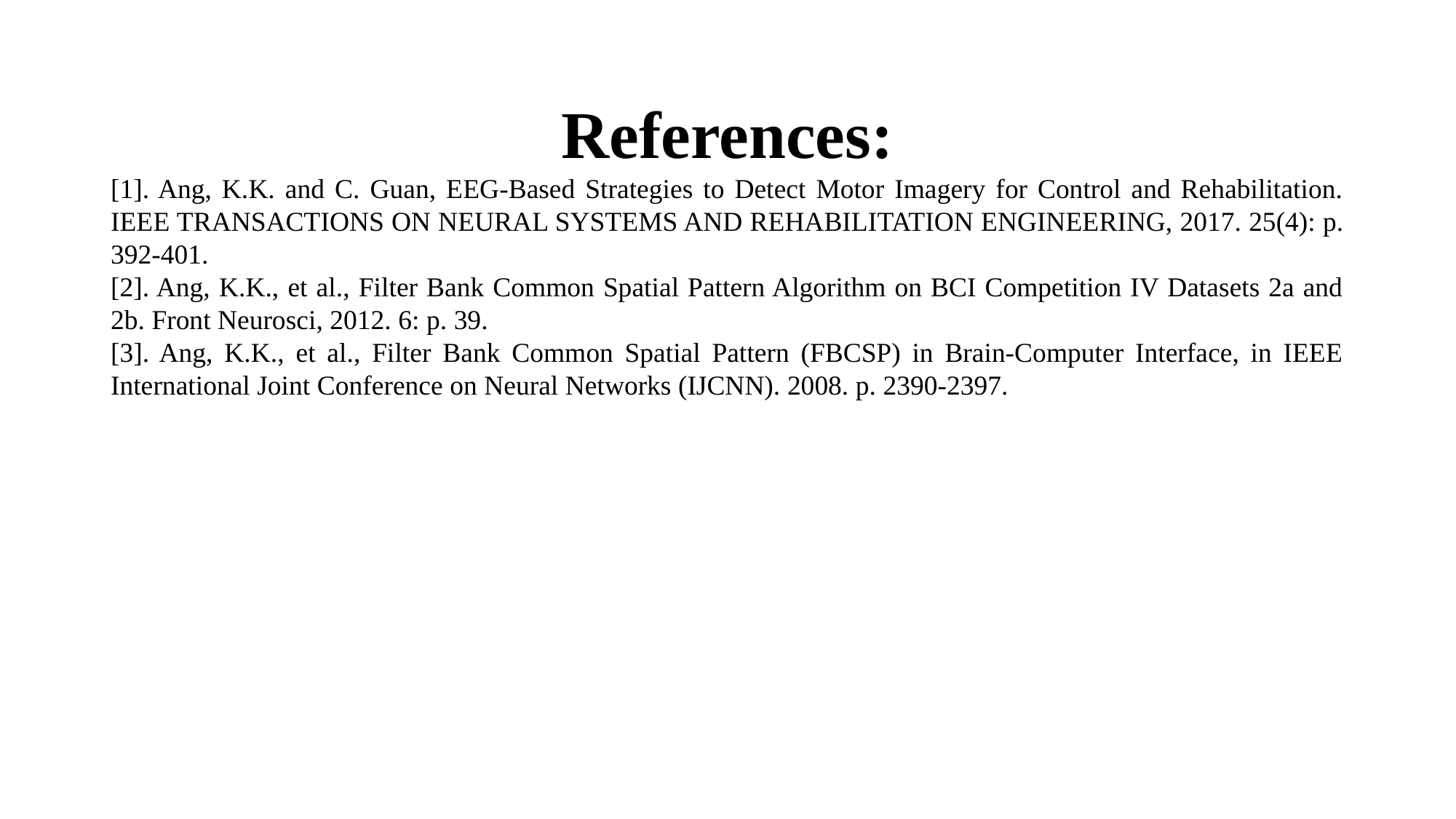

References:
[1]. Ang, K.K. and C. Guan, EEG-Based Strategies to Detect Motor Imagery for Control and Rehabilitation. IEEE TRANSACTIONS ON NEURAL SYSTEMS AND REHABILITATION ENGINEERING, 2017. 25(4): p. 392-401.
[2]. Ang, K.K., et al., Filter Bank Common Spatial Pattern Algorithm on BCI Competition IV Datasets 2a and 2b. Front Neurosci, 2012. 6: p. 39.
[3]. Ang, K.K., et al., Filter Bank Common Spatial Pattern (FBCSP) in Brain-Computer Interface, in IEEE International Joint Conference on Neural Networks (IJCNN). 2008. p. 2390-2397.